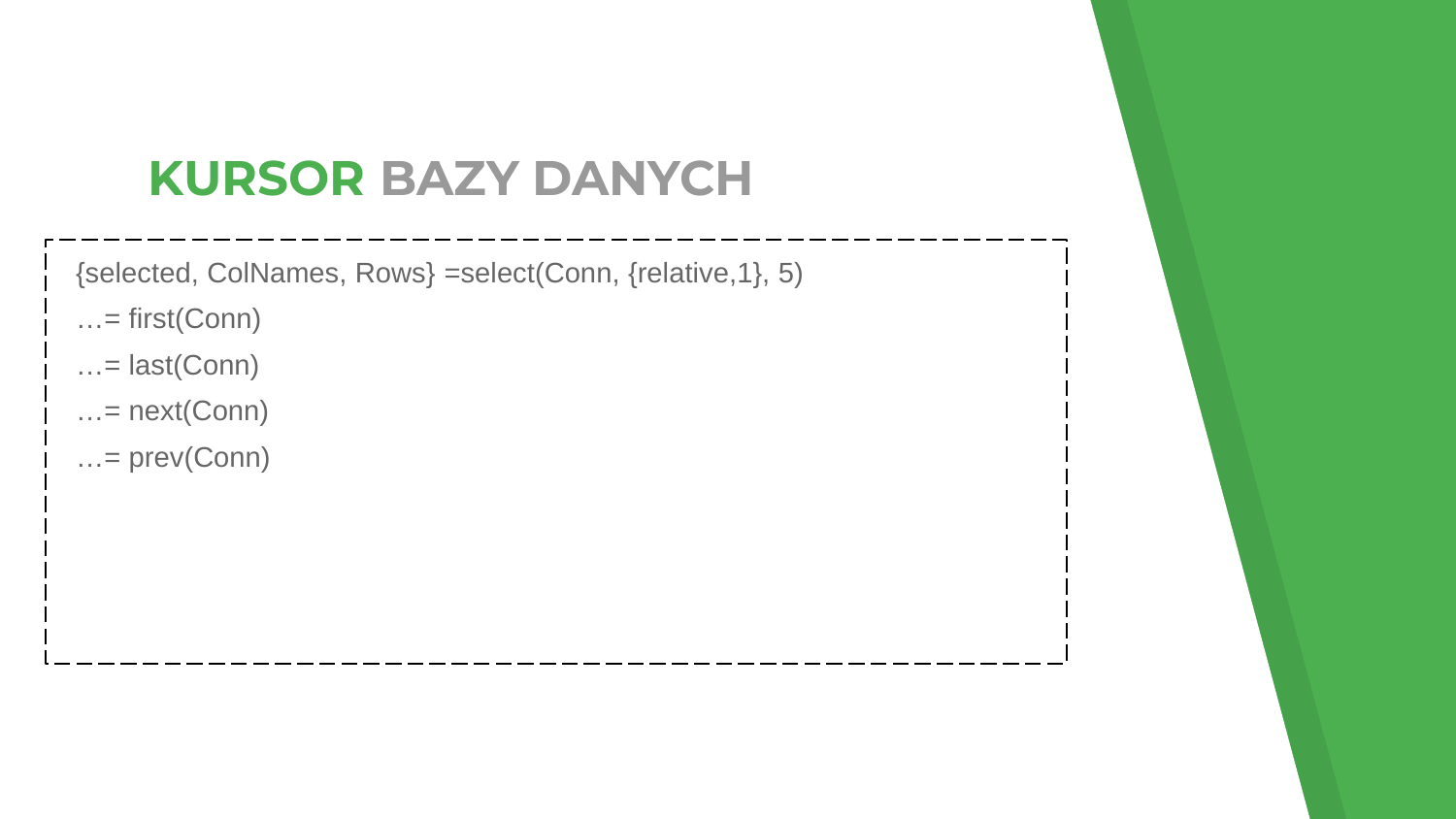

# KURSOR BAZY DANYCH
{selected, ColNames, Rows} =select(Conn, {relative,1}, 5)
…= first(Conn)
…= last(Conn)
…= next(Conn)
…= prev(Conn)